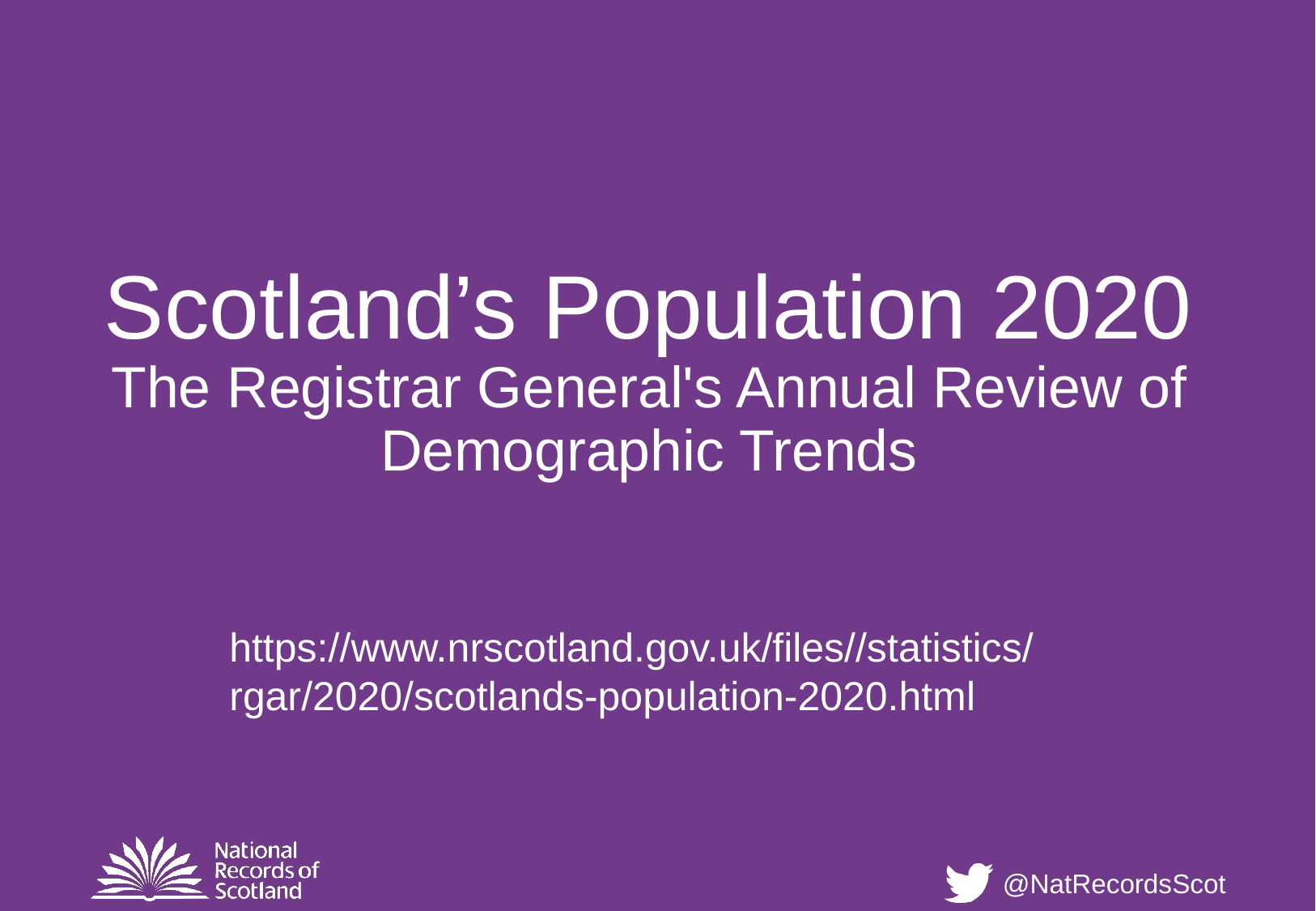

# Scotland’s Population 2020 The Registrar General's Annual Review of Demographic Trends
https://www.nrscotland.gov.uk/files//statistics/rgar/2020/scotlands-population-2020.html